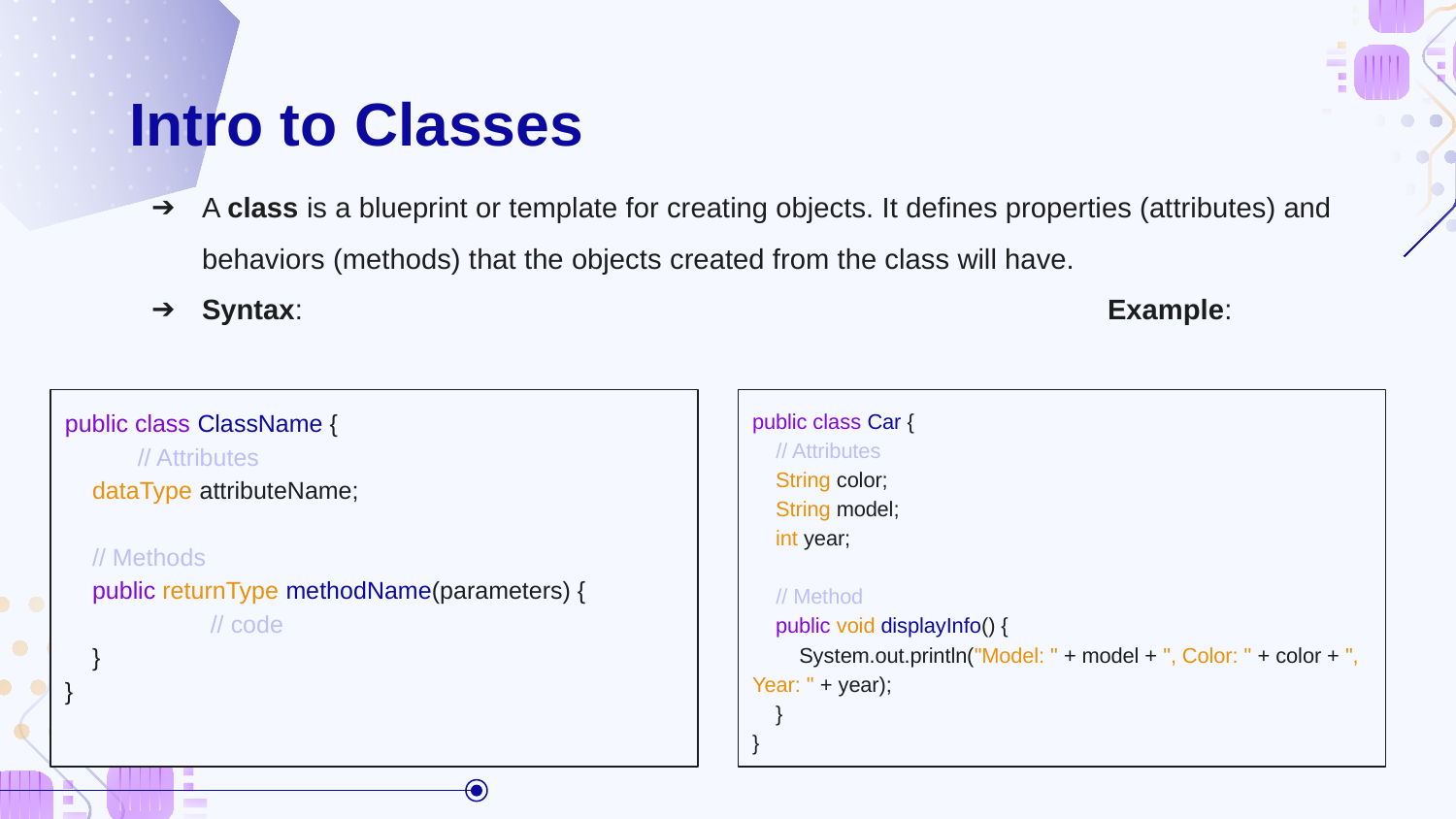

# Intro to Classes
A class is a blueprint or template for creating objects. It defines properties (attributes) and behaviors (methods) that the objects created from the class will have.
Syntax:						    Example:
public class ClassName {
// Attributes
    dataType attributeName;

    // Methods
    public returnType methodName(parameters) {
    	// code
    }
}
public class Car {
    // Attributes
    String color;
    String model;
    int year;

    // Method
    public void displayInfo() {
        System.out.println("Model: " + model + ", Color: " + color + ", Year: " + year);
    }
}